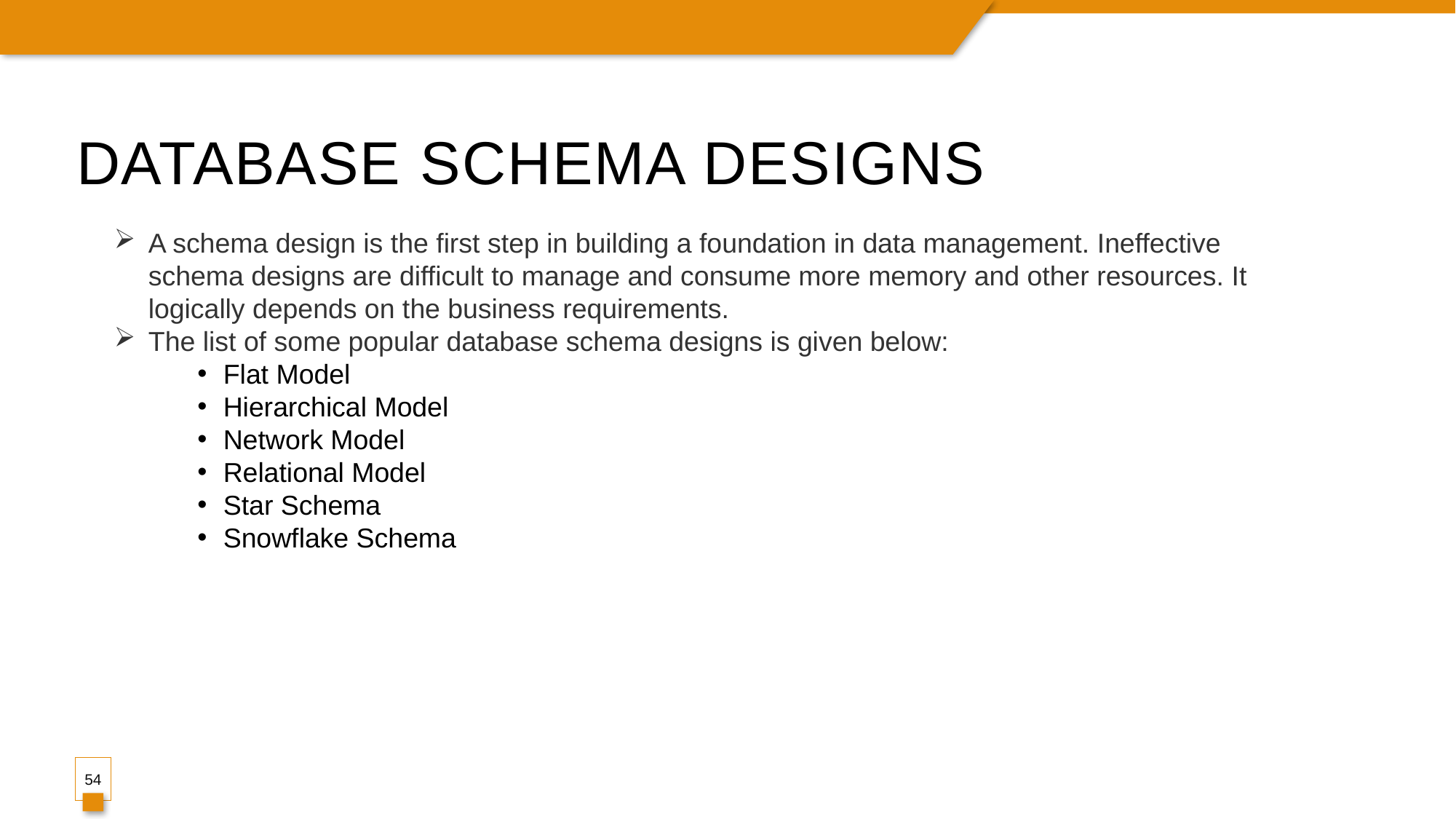

# Database schema Designs
A schema design is the first step in building a foundation in data management. Ineffective schema designs are difficult to manage and consume more memory and other resources. It logically depends on the business requirements.
The list of some popular database schema designs is given below:
Flat Model
Hierarchical Model
Network Model
Relational Model
Star Schema
Snowflake Schema

54